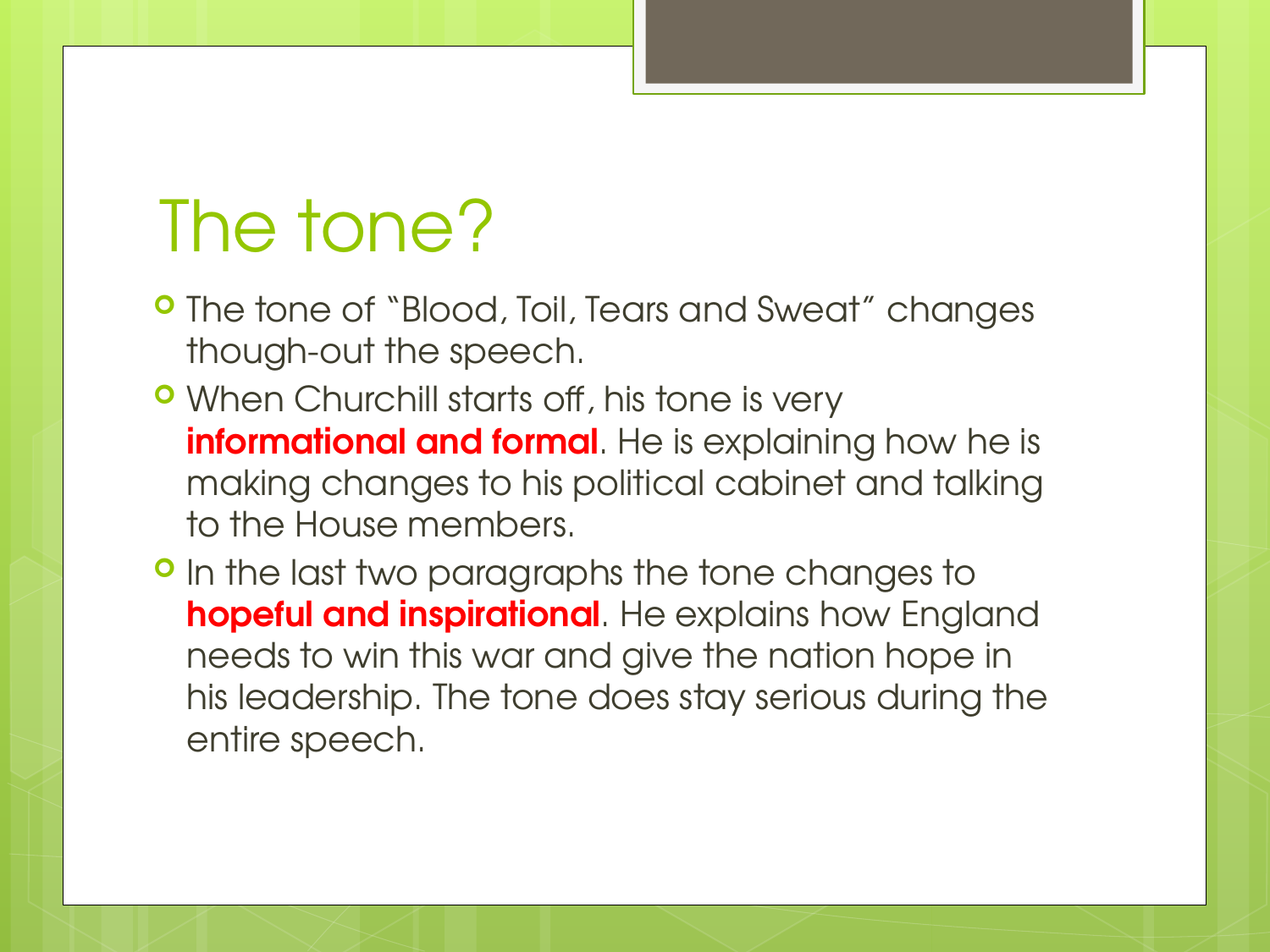

# The tone?
The tone of “Blood, Toil, Tears and Sweat” changes though-out the speech.
When Churchill starts off, his tone is very informational and formal. He is explaining how he is making changes to his political cabinet and talking to the House members.
In the last two paragraphs the tone changes to hopeful and inspirational. He explains how England needs to win this war and give the nation hope in his leadership. The tone does stay serious during the entire speech.